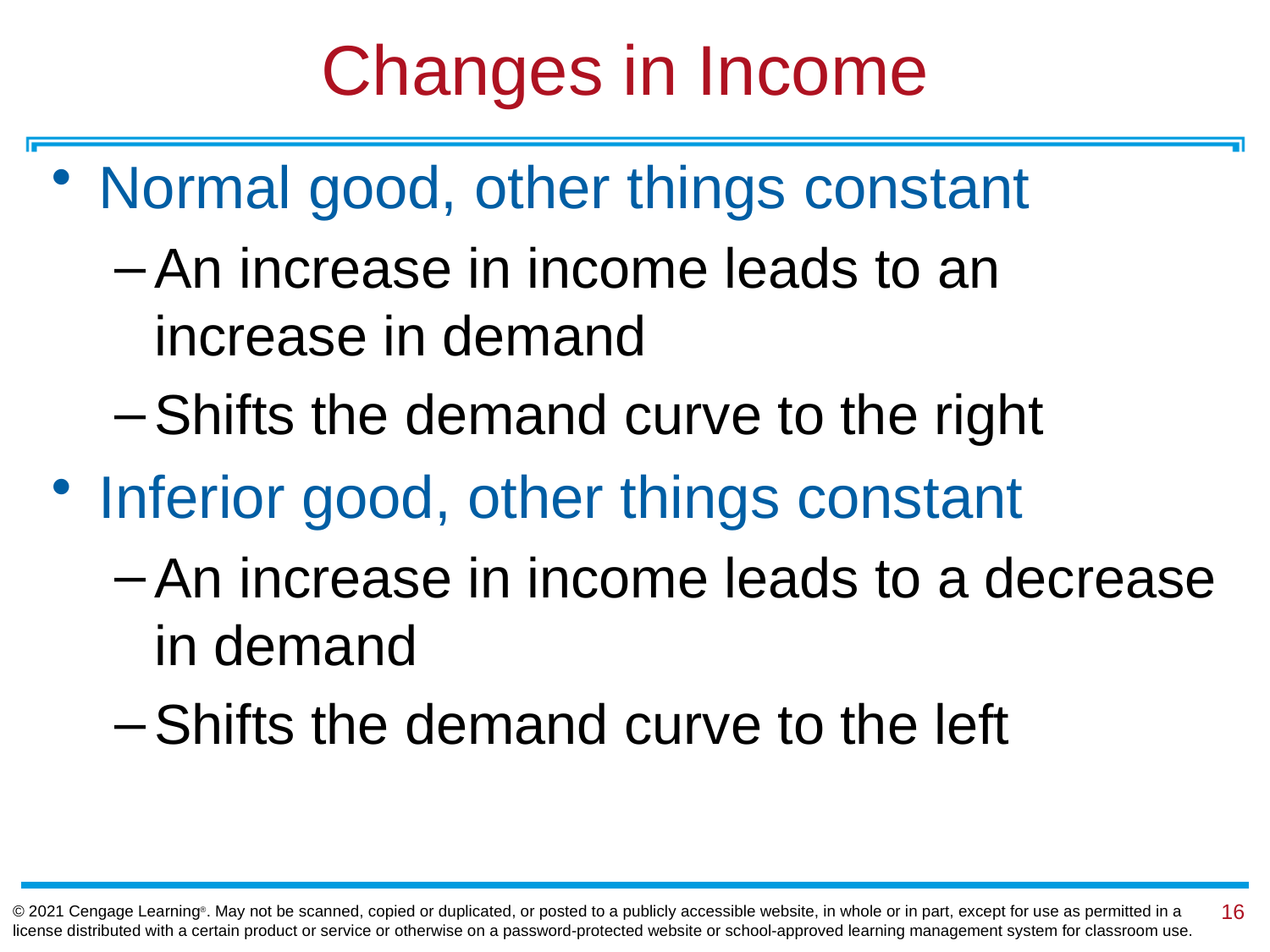

# Changes in Income
Normal good, other things constant
An increase in income leads to an increase in demand
Shifts the demand curve to the right
Inferior good, other things constant
An increase in income leads to a decrease in demand
Shifts the demand curve to the left
© 2021 Cengage Learning®. May not be scanned, copied or duplicated, or posted to a publicly accessible website, in whole or in part, except for use as permitted in a license distributed with a certain product or service or otherwise on a password-protected website or school-approved learning management system for classroom use.
16